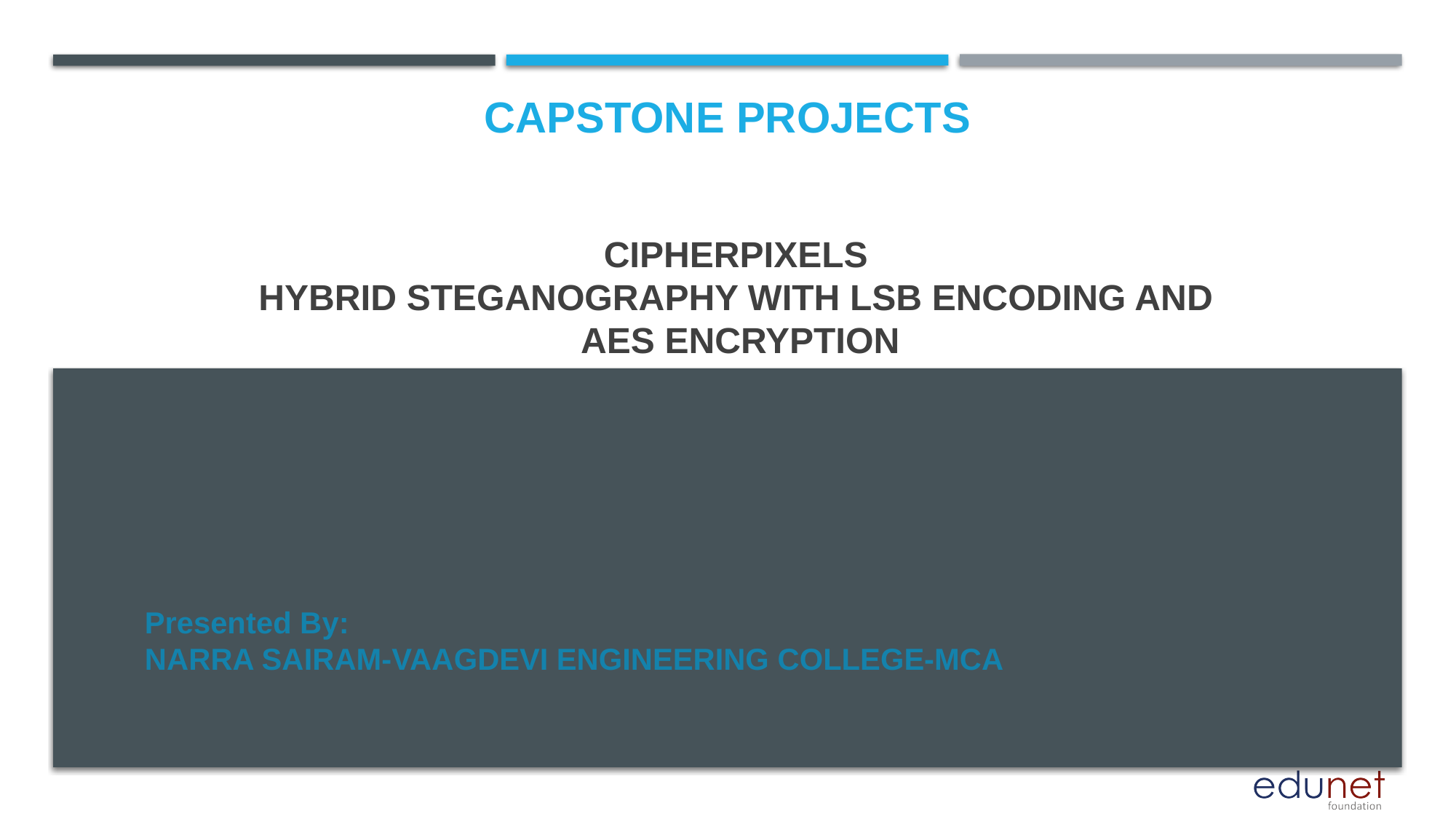

CAPSTONE PROJECTS
# CipherPixelS Hybrid Steganography with LSB Encoding and AES Encryption
Presented By:
NARRA SAIRAM-VAAGDEVI ENGINEERING COLLEGE-MCA